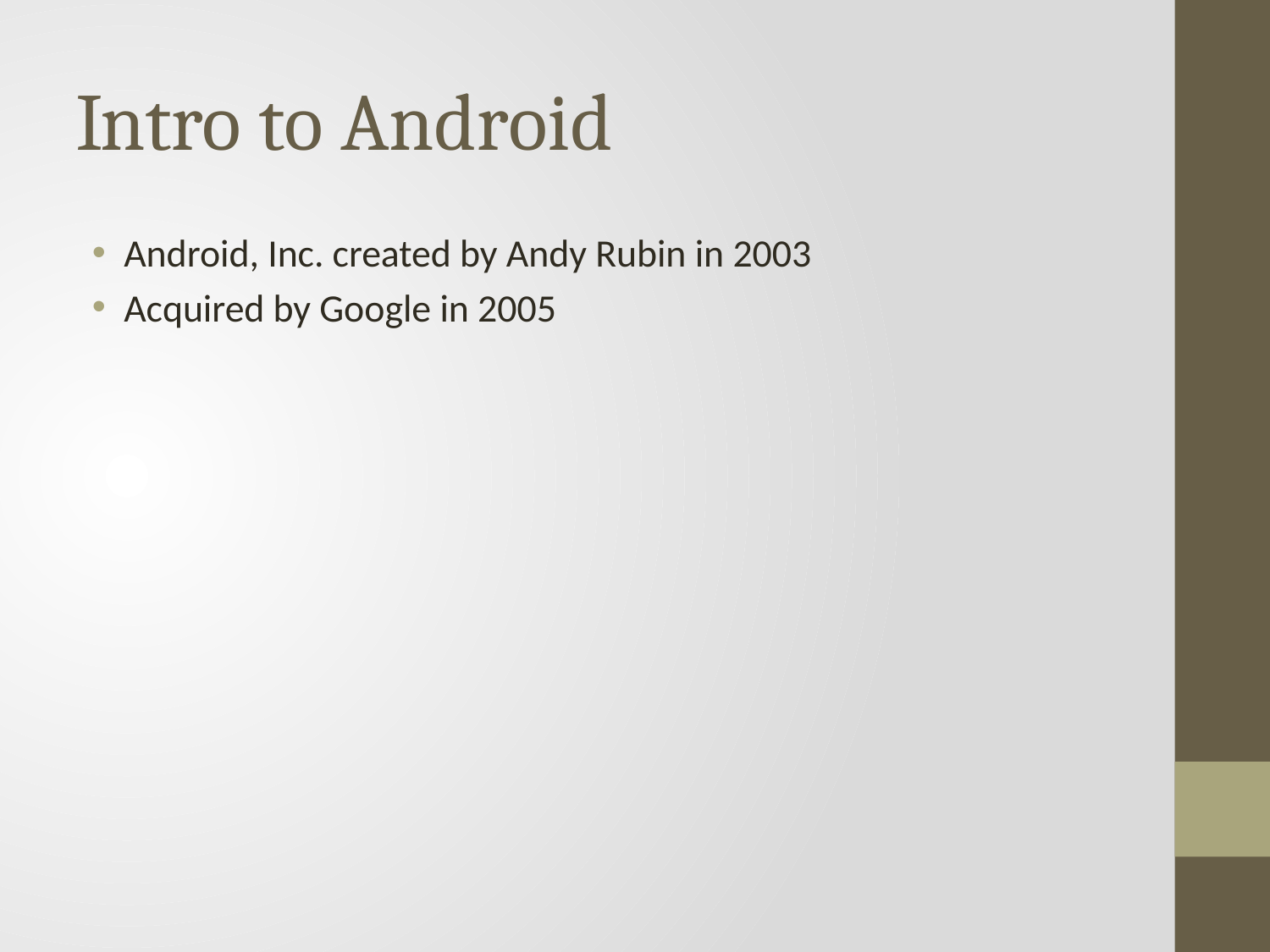

# Intro to Android
Android, Inc. created by Andy Rubin in 2003
Acquired by Google in 2005